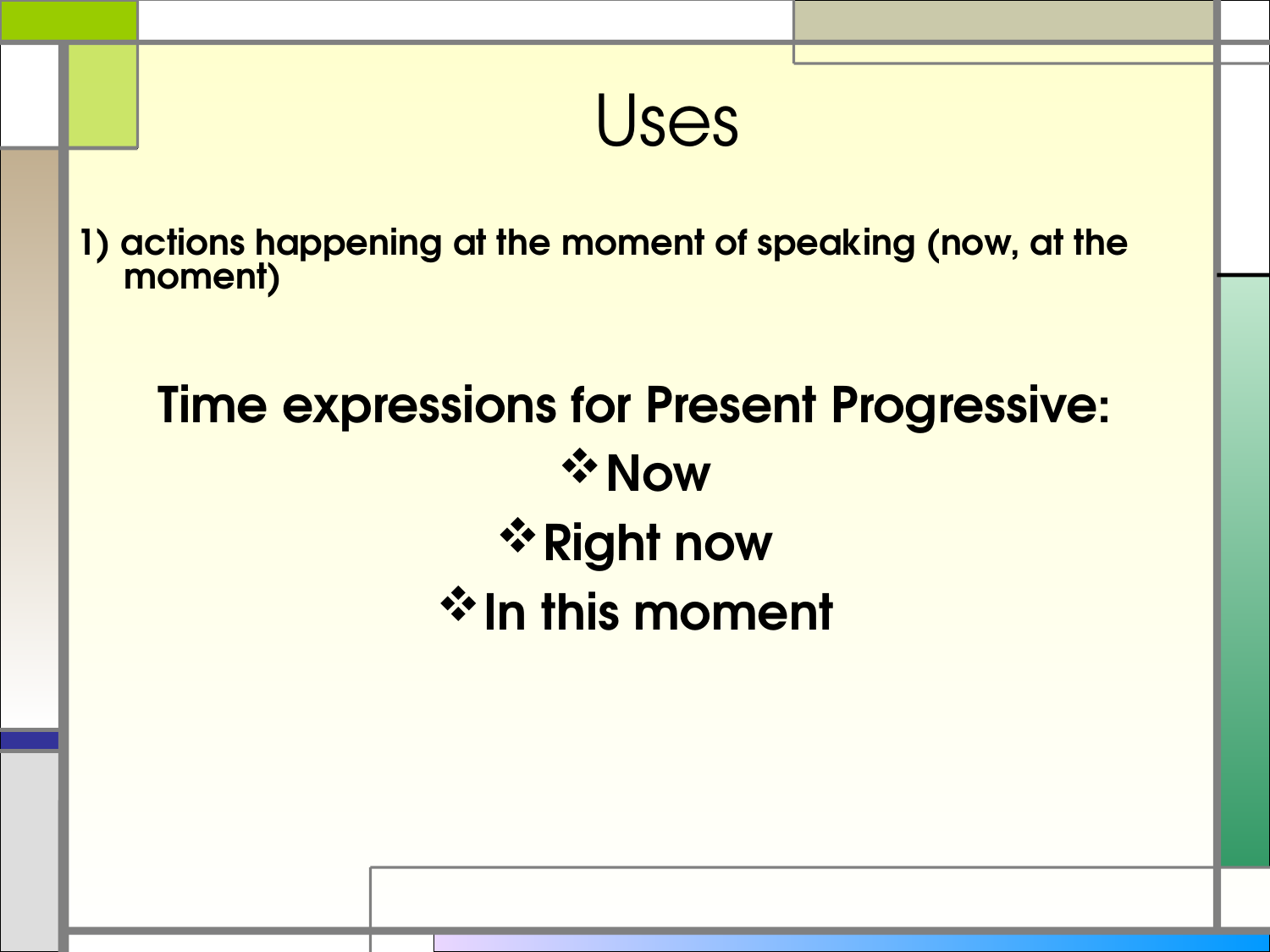

# Uses
1) actions happening at the moment of speaking (now, at the moment)
Time expressions for Present Progressive:
Now
Right now
In this moment